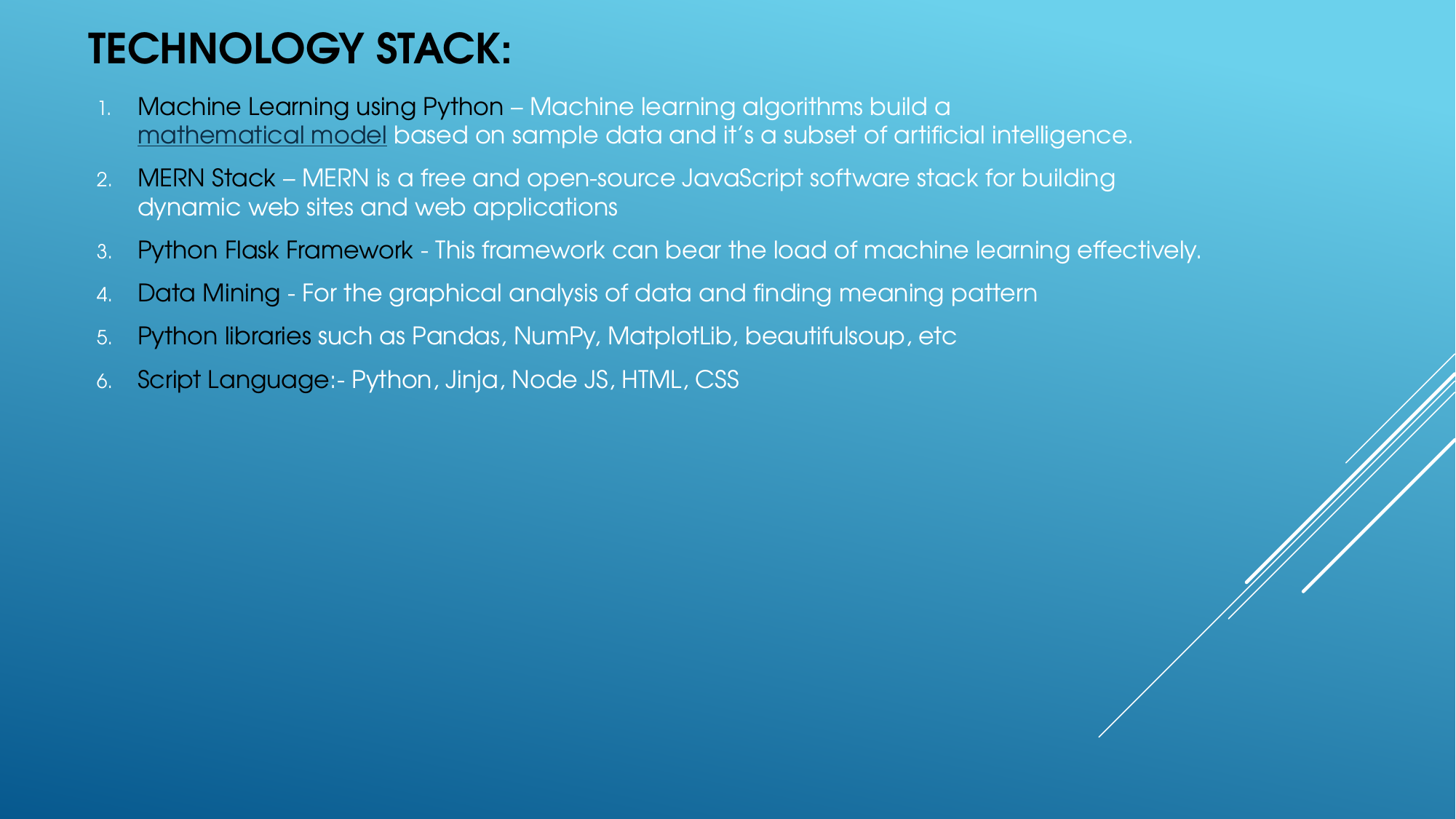

# technology stack:
Machine Learning using Python – Machine learning algorithms build a mathematical model based on sample data and it’s a subset of artificial intelligence.
MERN Stack – MERN is a free and open-source JavaScript software stack for building dynamic web sites and web applications
Python Flask Framework - This framework can bear the load of machine learning effectively.
Data Mining - For the graphical analysis of data and finding meaning pattern
Python libraries such as Pandas, NumPy, MatplotLib, beautifulsoup, etc
Script Language:- Python, Jinja, Node JS, HTML, CSS